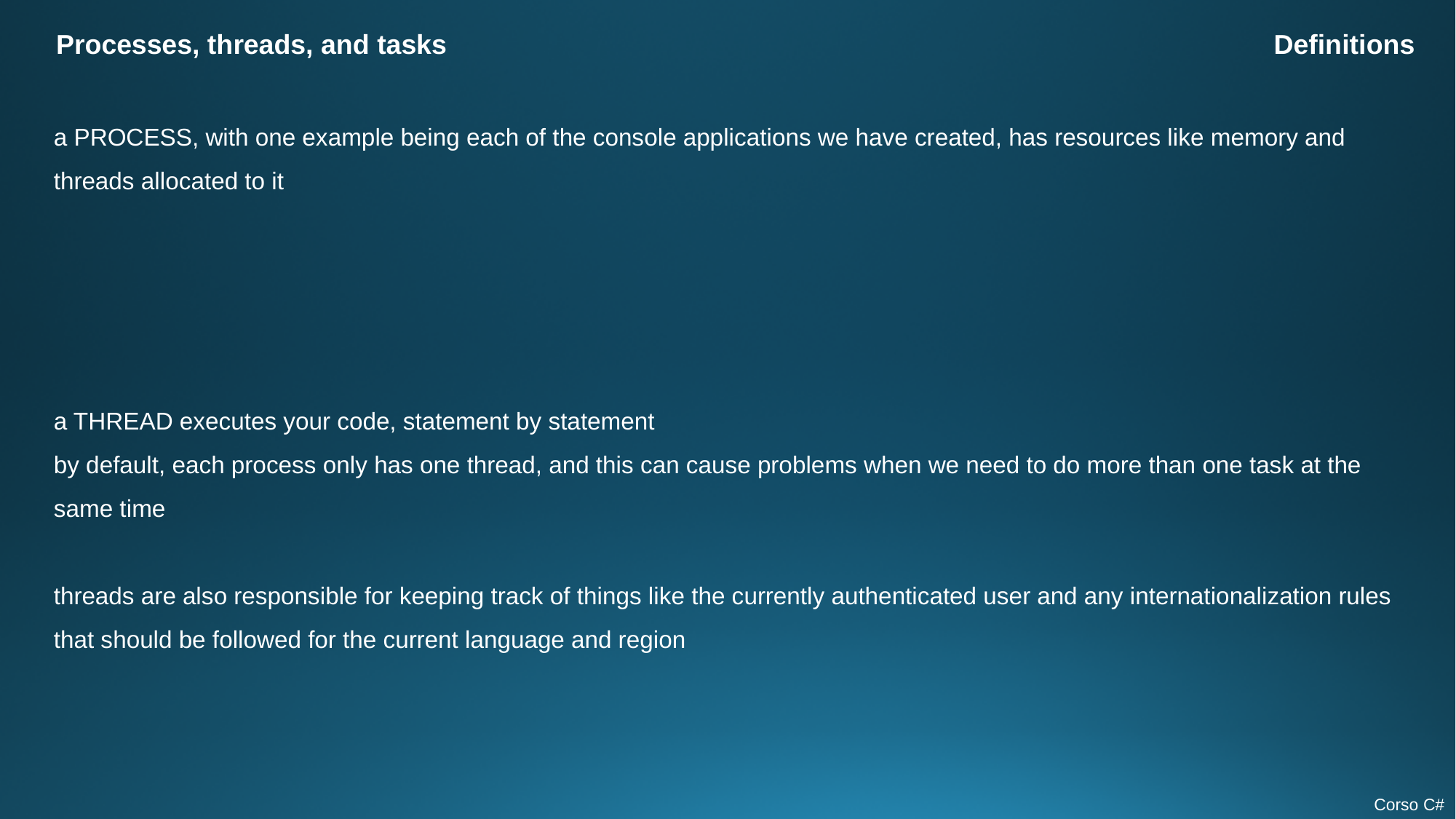

Processes, threads, and tasks
Definitions
a PROCESS, with one example being each of the console applications we have created, has resources like memory and threads allocated to it

a THREAD executes your code, statement by statement
by default, each process only has one thread, and this can cause problems when we need to do more than one task at the same time
threads are also responsible for keeping track of things like the currently authenticated user and any internationalization rules that should be followed for the current language and region
Corso C#